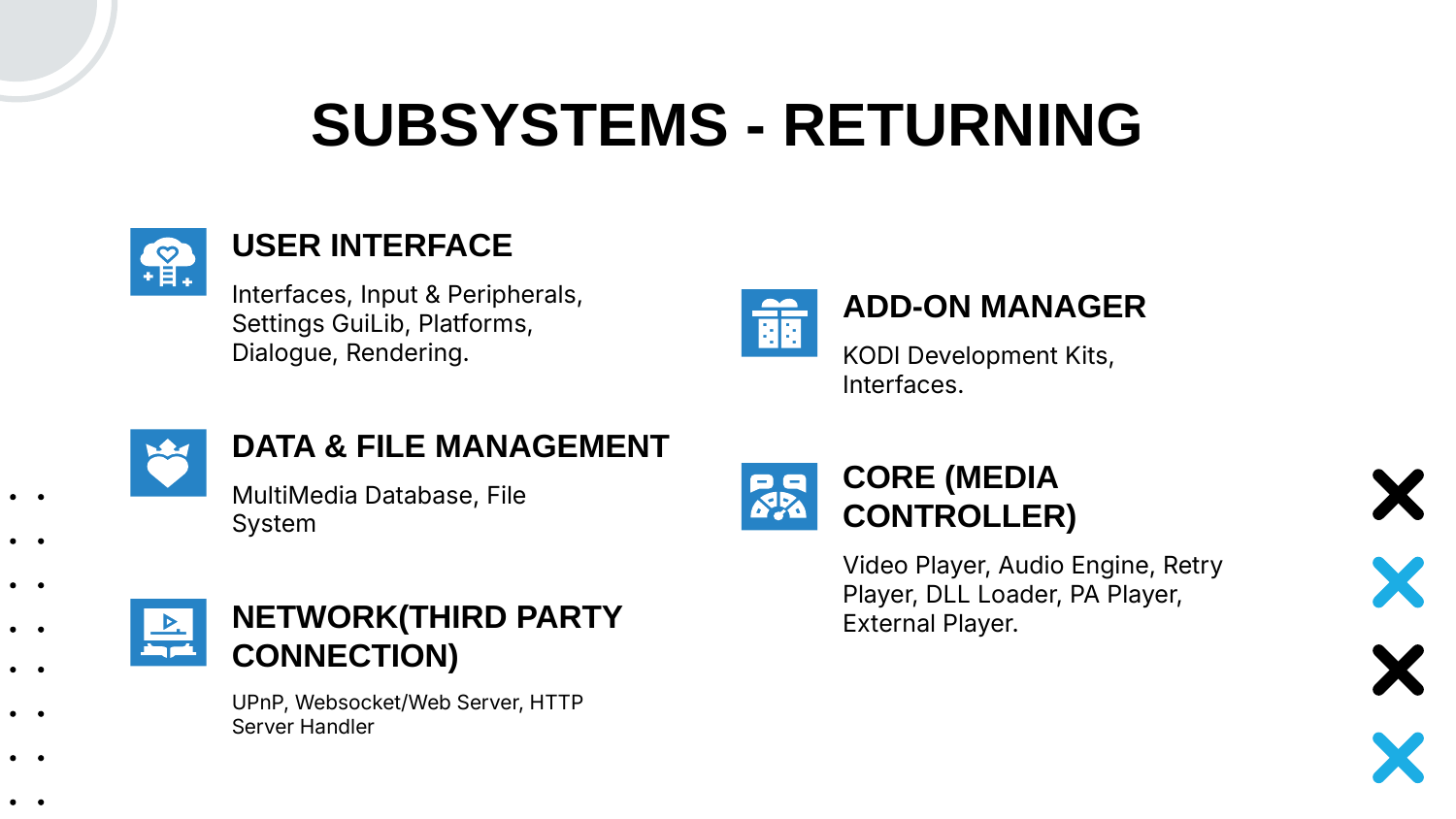

# SUBSYSTEMS - RETURNING
USER INTERFACE

Interfaces, Input & Peripherals, Settings GuiLib, Platforms, Dialogue, Rendering.
ADD-ON MANAGER

KODI Development Kits, Interfaces.
DATA & FILE MANAGEMENT

MultiMedia Database, File System
CORE (MEDIA CONTROLLER)
Video Player, Audio Engine, Retry Player, DLL Loader, PA Player, External Player.

NETWORK(THIRD PARTY CONNECTION)
UPnP, Websocket/Web Server, HTTP Server Handler